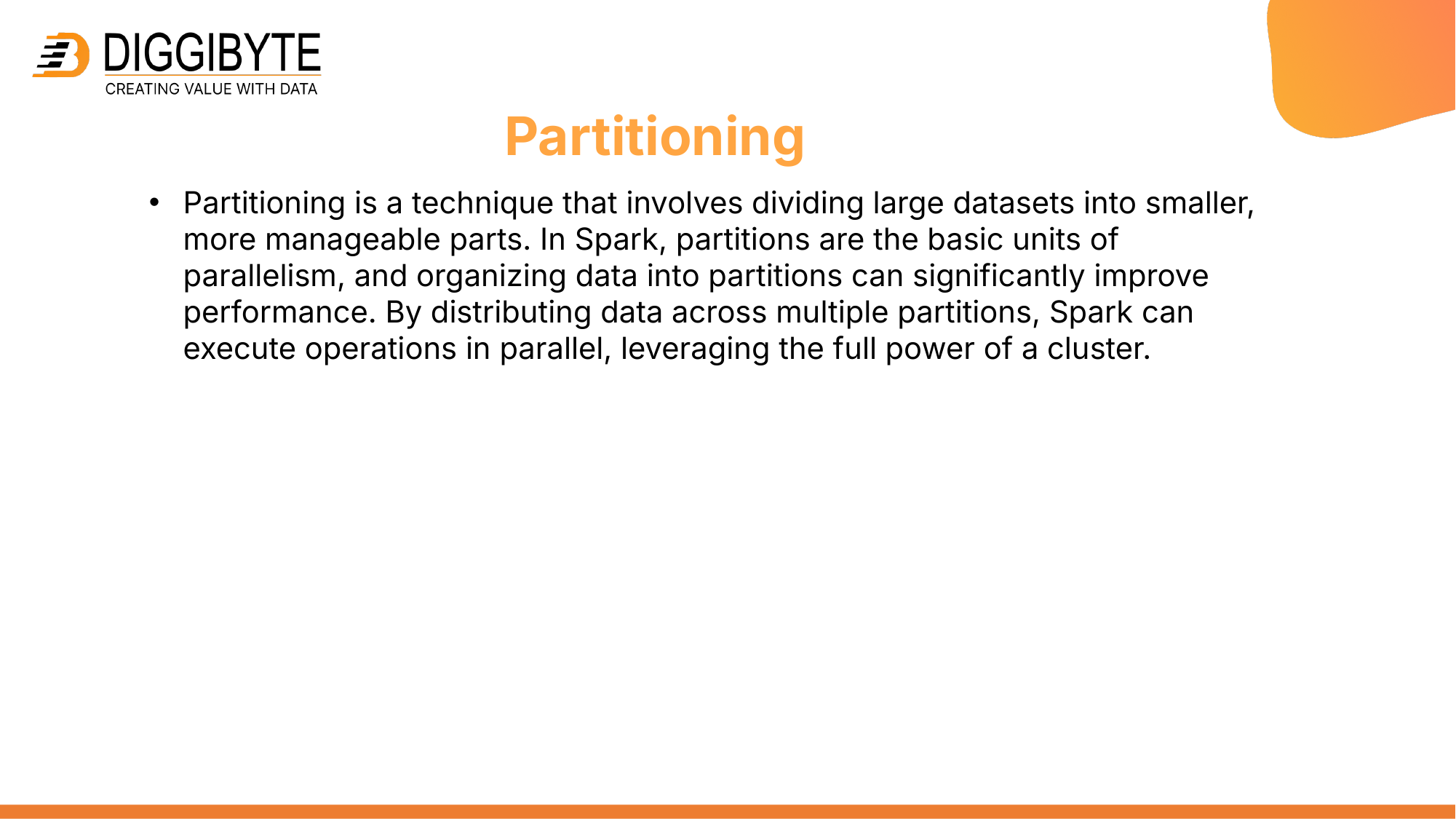

Partitioning
Partitioning is a technique that involves dividing large datasets into smaller, more manageable parts. In Spark, partitions are the basic units of parallelism, and organizing data into partitions can significantly improve performance. By distributing data across multiple partitions, Spark can execute operations in parallel, leveraging the full power of a cluster.